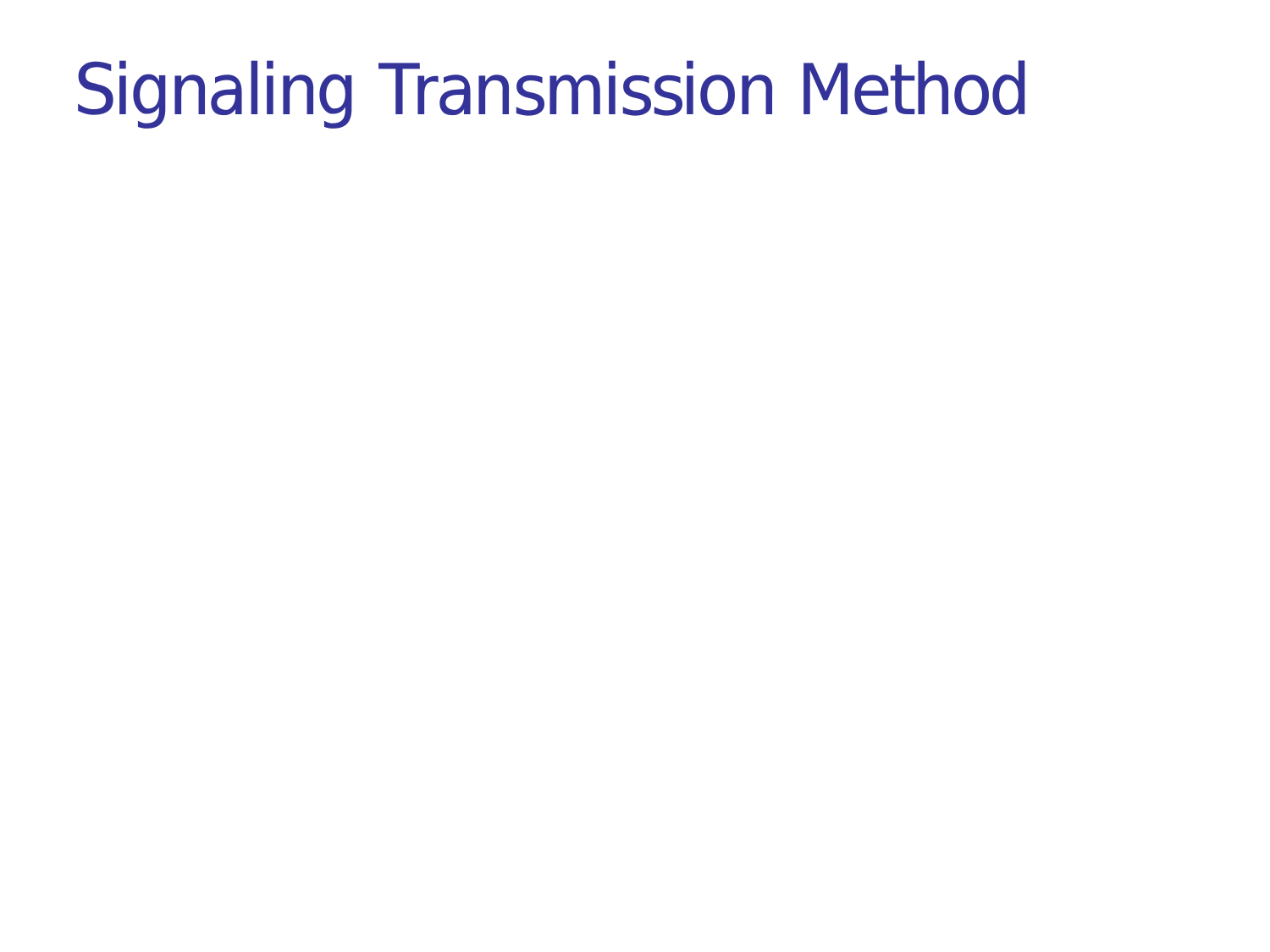

# Signaling Transmission Method
Analog: continuous varying waveforms to carry data
Digital:
Two different values of electrical voltage or current or
On/off light source
Frequently preferred because less susceptible to noise and interference